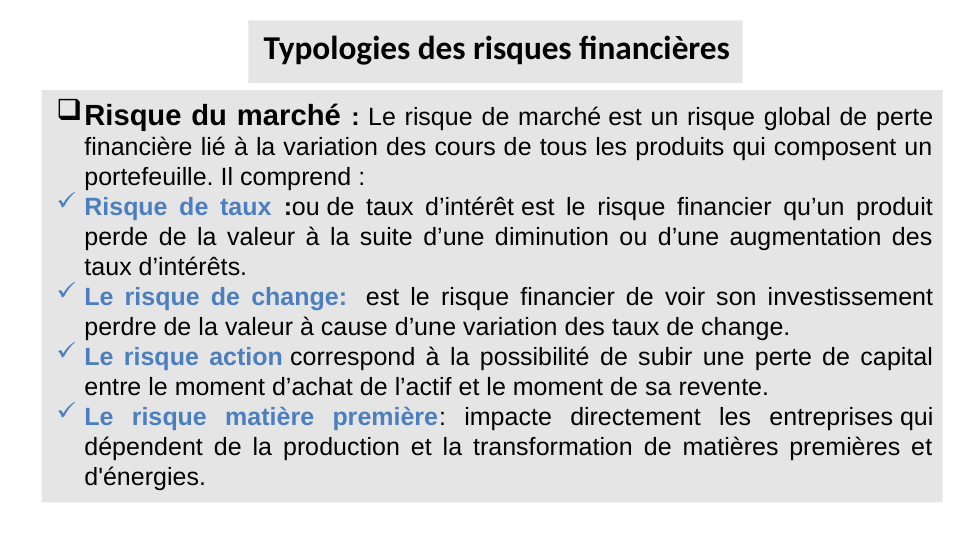

# Typologies des risques financières
Risque du marché : Le risque de marché est un risque global de perte financière lié à la variation des cours de tous les produits qui composent un portefeuille. Il comprend :
Risque de taux :ou de taux d’intérêt est le risque financier qu’un produit perde de la valeur à la suite d’une diminution ou d’une augmentation des taux d’intérêts.
Le risque de change:  est le risque financier de voir son investissement perdre de la valeur à cause d’une variation des taux de change.
Le risque action correspond à la possibilité de subir une perte de capital entre le moment d’achat de l’actif et le moment de sa revente.
Le risque matière première: impacte directement les entreprises qui dépendent de la production et la transformation de matières premières et d'énergies.